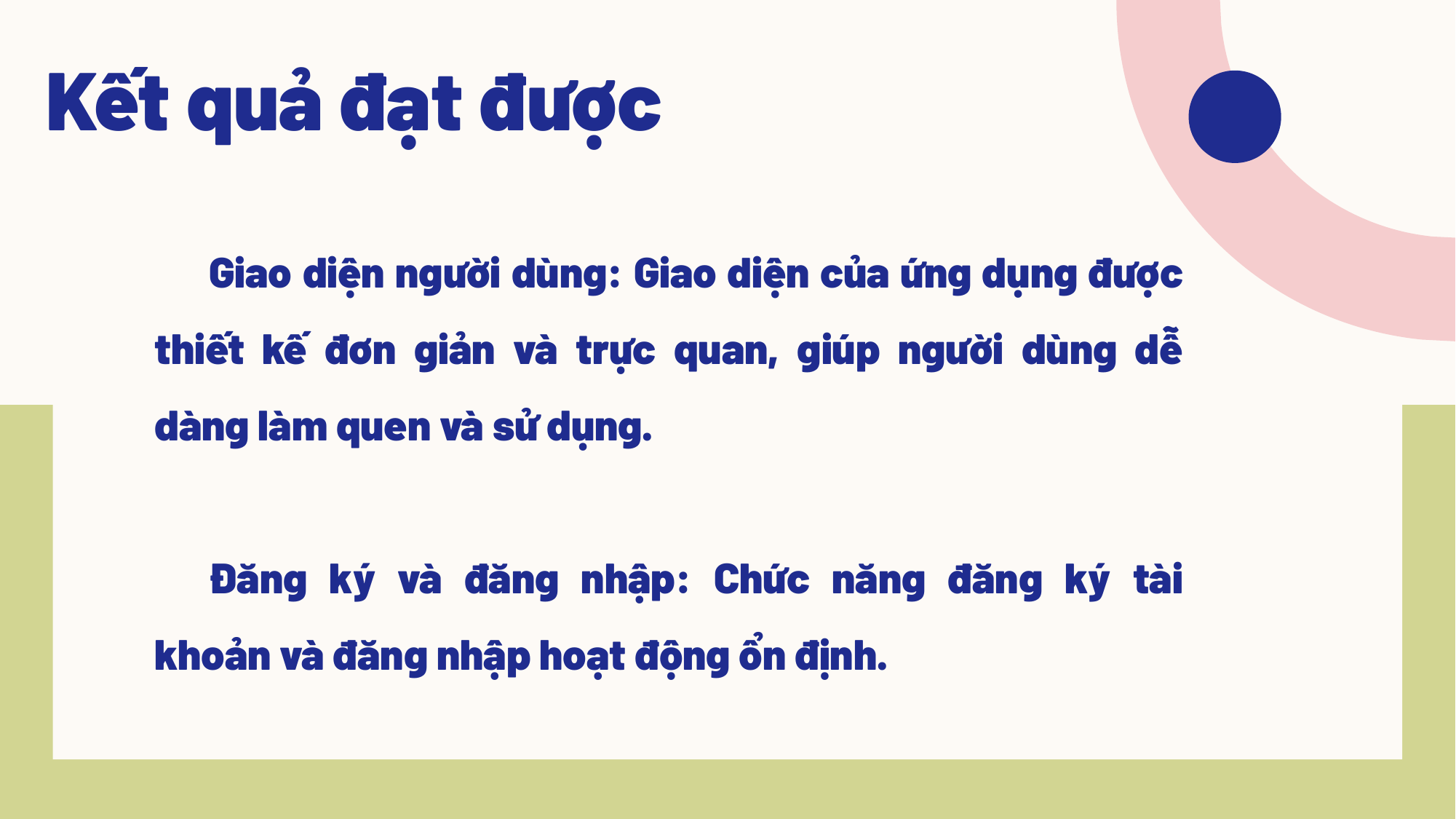

Kết quả đạt được
Giao diện người dùng: Giao diện của ứng dụng được thiết kế đơn giản và trực quan, giúp người dùng dễ dàng làm quen và sử dụng.

Đăng ký và đăng nhập: Chức năng đăng ký tài khoản và đăng nhập hoạt động ổn định.